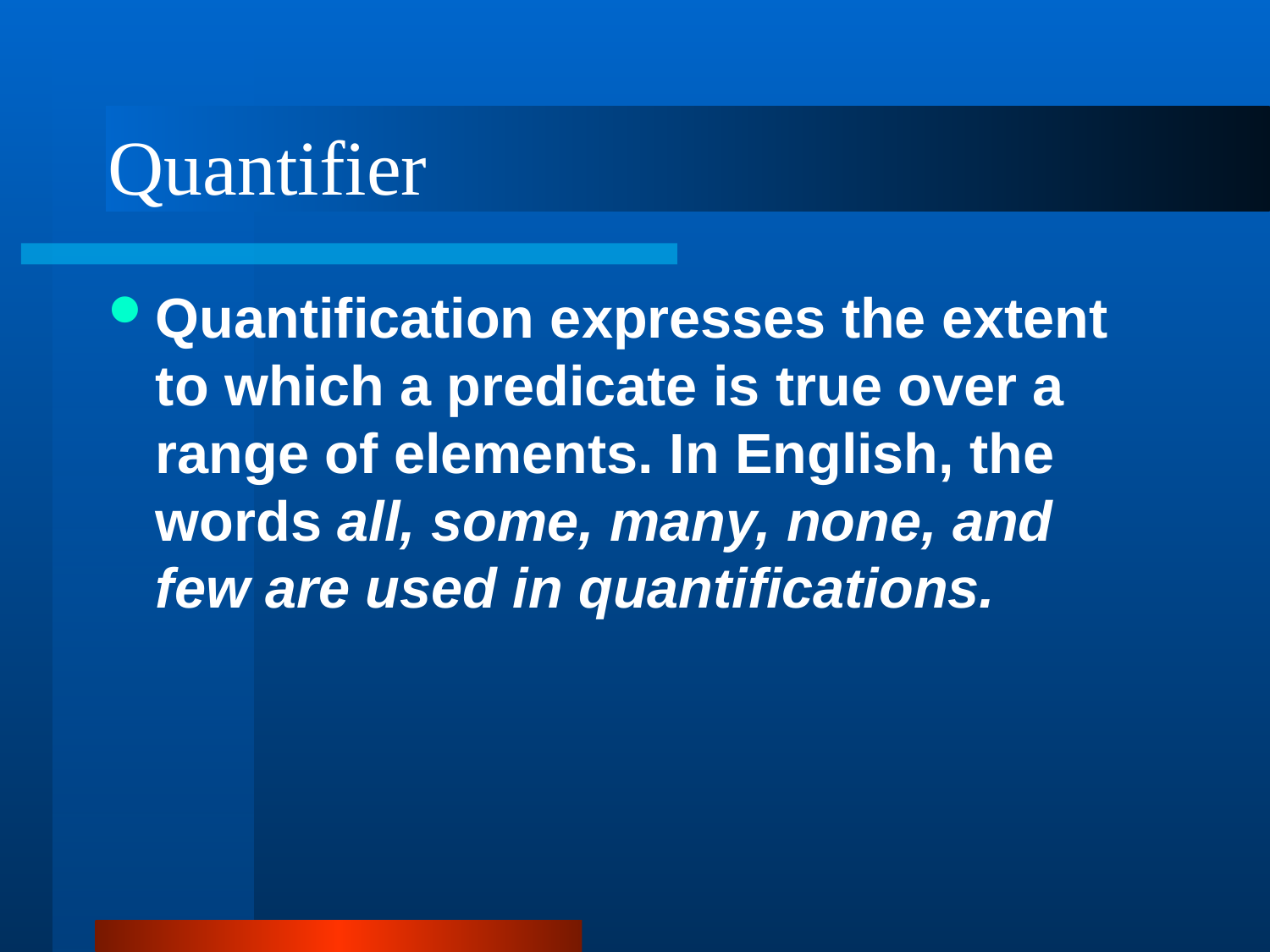

# Quantifier
Quantification expresses the extent to which a predicate is true over a range of elements. In English, the words all, some, many, none, and few are used in quantifications.